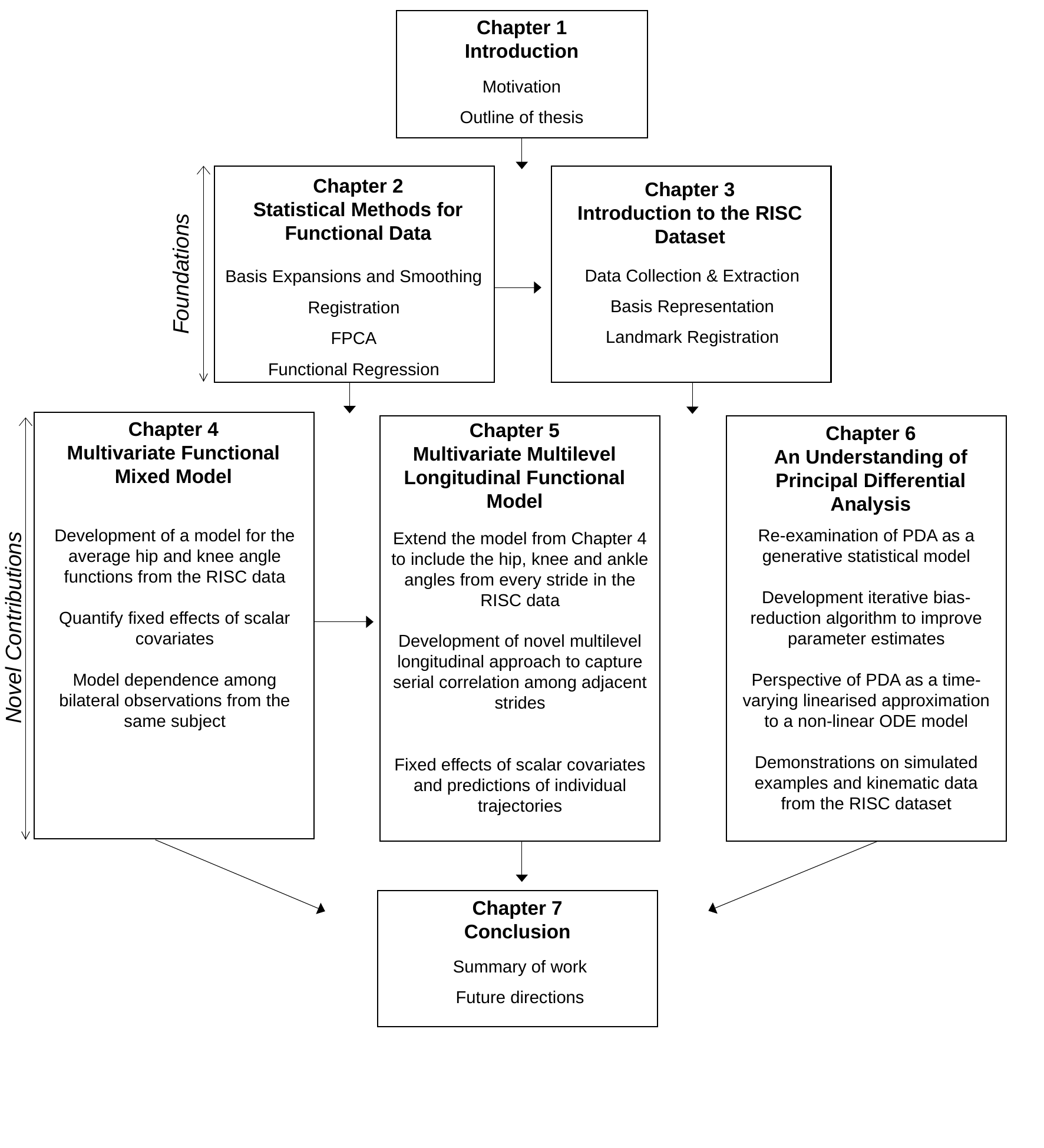

Chapter 1
Introduction
Motivation
Outline of thesis

Chapter 2
Statistical Methods for Functional Data
Chapter 3
Introduction to the RISC Dataset
Data Collection & Extraction
Basis Representation
Landmark Registration

Basis Expansions and Smoothing
Registration
FPCA
Functional Regression
Foundations

Chapter 4
Multivariate Functional Mixed Model
Chapter 5
Multivariate Multilevel Longitudinal Functional Model

Chapter 6
An Understanding of Principal Differential Analysis
Development of a model for the average hip and knee angle functions from the RISC data

Quantify fixed effects of scalar covariates

Model dependence among bilateral observations from the same subject
Re-examination of PDA as a generative statistical model

Development iterative bias-reduction algorithm to improve parameter estimates

Perspective of PDA as a time-varying linearised approximation to a non-linear ODE model

Demonstrations on simulated examples and kinematic data from the RISC dataset

Extend the model from Chapter 4 to include the hip, knee and ankle angles from every stride in the RISC data

Development of novel multilevel longitudinal approach to capture serial correlation among adjacent strides

Fixed effects of scalar covariates and predictions of individual trajectories

Novel Contributions

Chapter 7
Conclusion
Summary of work
Future directions